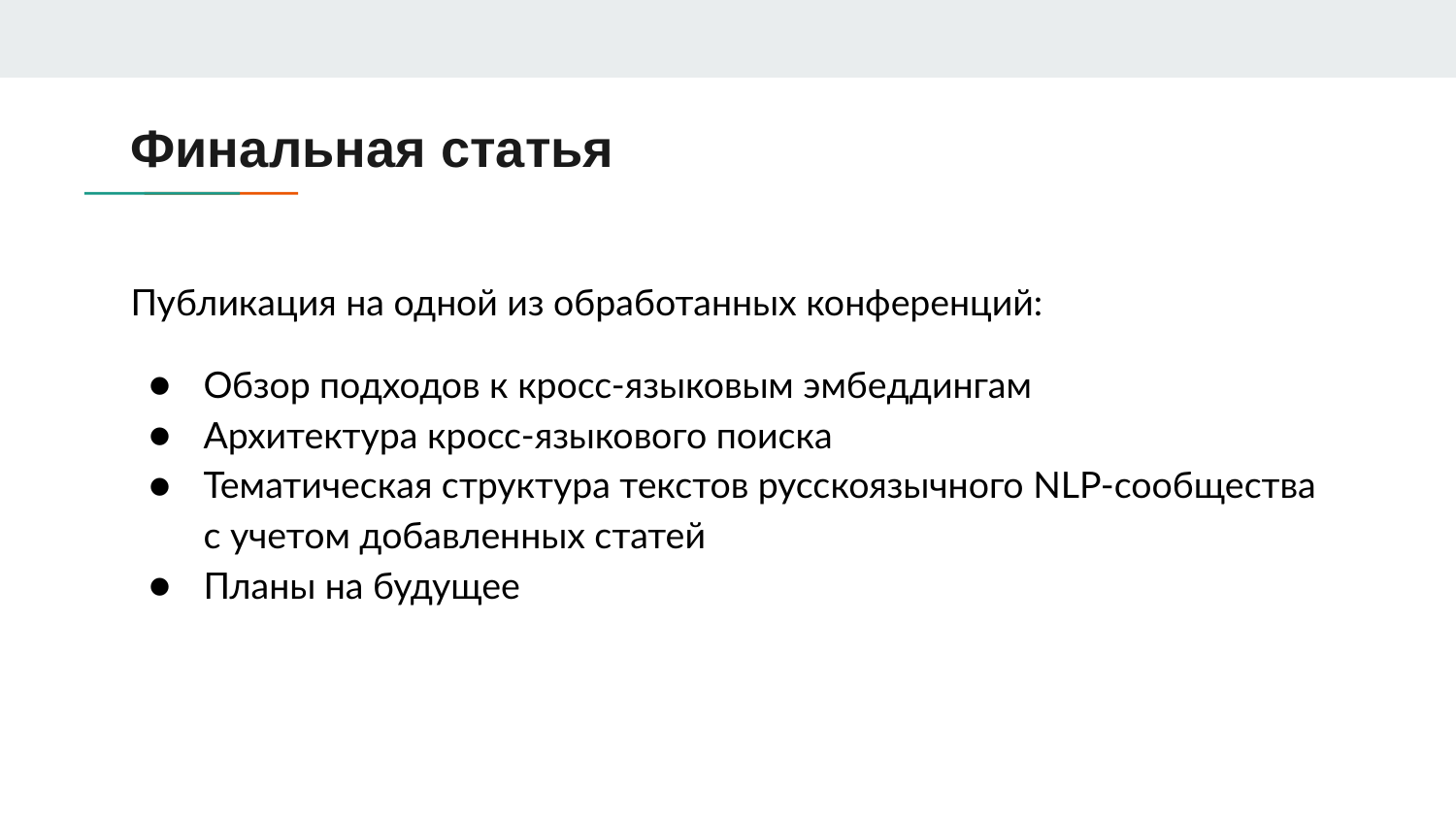

# Финальная статья
Публикация на одной из обработанных конференций:
Обзор подходов к кросс-языковым эмбеддингам
Архитектура кросс-языкового поиска
Тематическая структура текстов русскоязычного NLP-сообщества с учетом добавленных статей
Планы на будущее